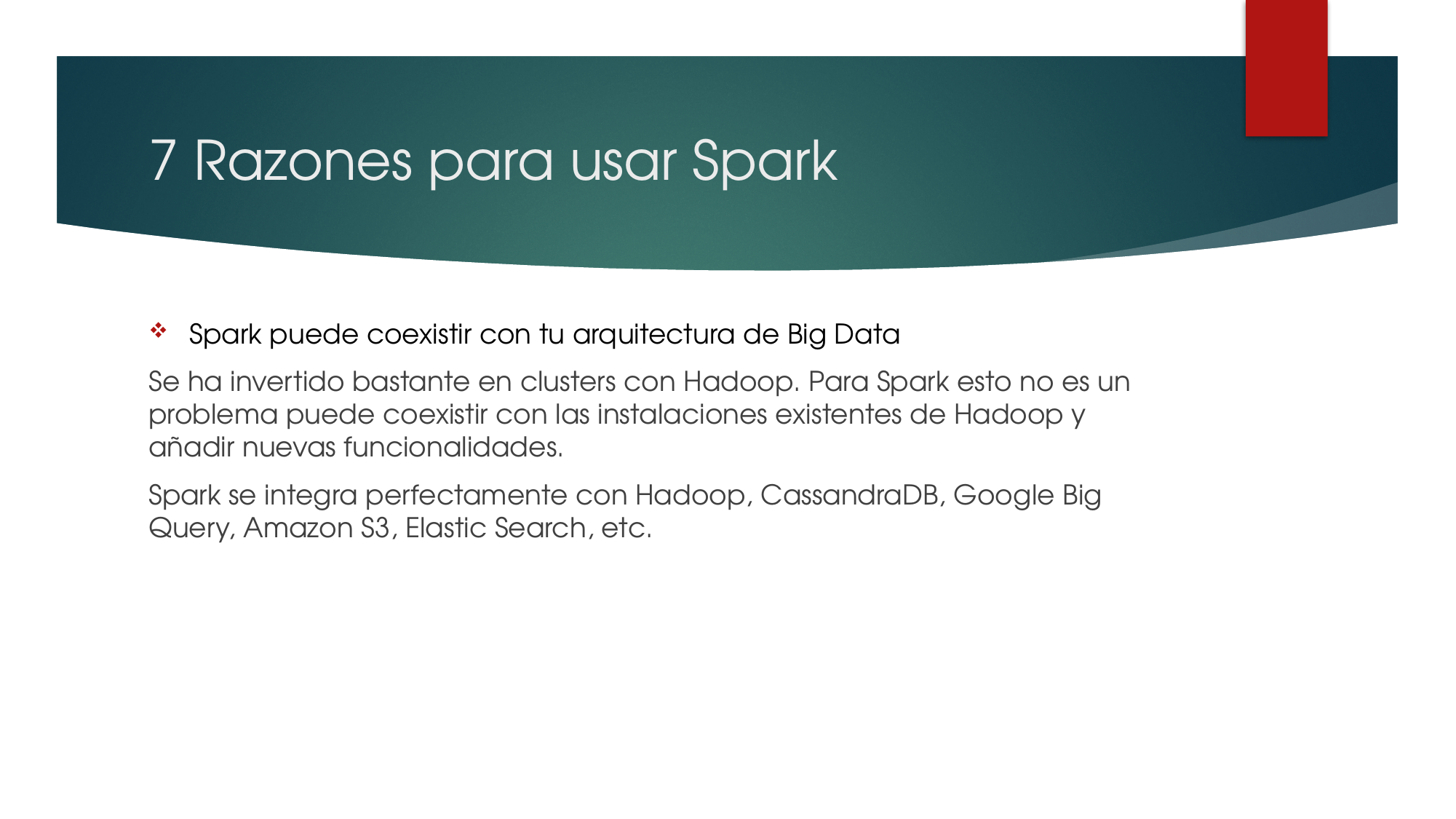

# 7 Razones para usar Spark
Spark puede coexistir con tu arquitectura de Big Data
Se ha invertido bastante en clusters con Hadoop. Para Spark esto no es un problema puede coexistir con las instalaciones existentes de Hadoop y añadir nuevas funcionalidades.
Spark se integra perfectamente con Hadoop, CassandraDB, Google Big Query, Amazon S3, Elastic Search, etc.